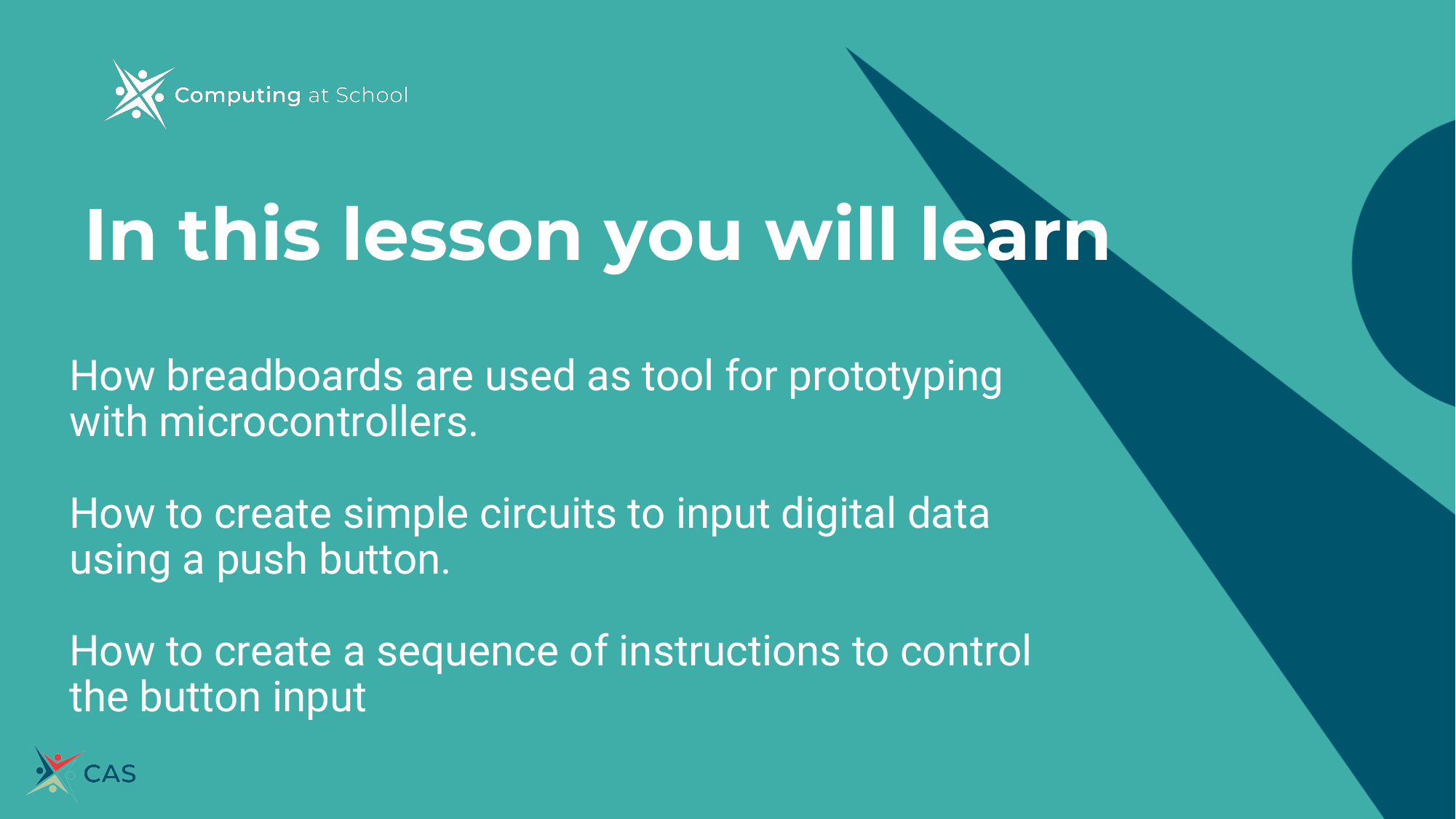

In this lesson you will learn
How breadboards are used as tool for prototyping with microcontrollers.

How to create simple circuits to input digital data using a push button.

How to create a sequence of instructions to control the button input